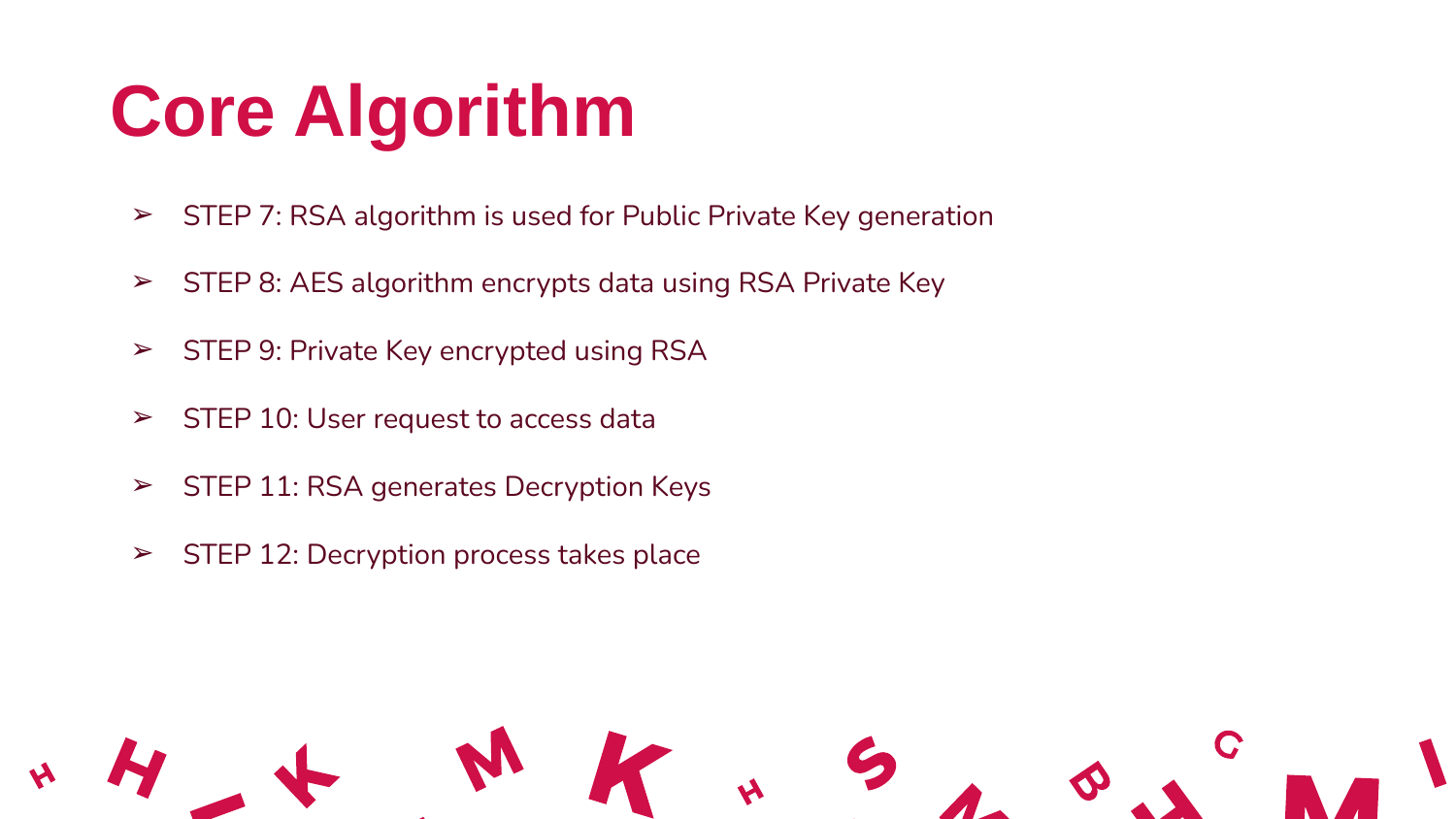

Core Algorithm
STEP 7: RSA algorithm is used for Public Private Key generation

STEP 8: AES algorithm encrypts data using RSA Private Key

STEP 9: Private Key encrypted using RSA

STEP 10: User request to access data

STEP 11: RSA generates Decryption Keys

STEP 12: Decryption process takes place